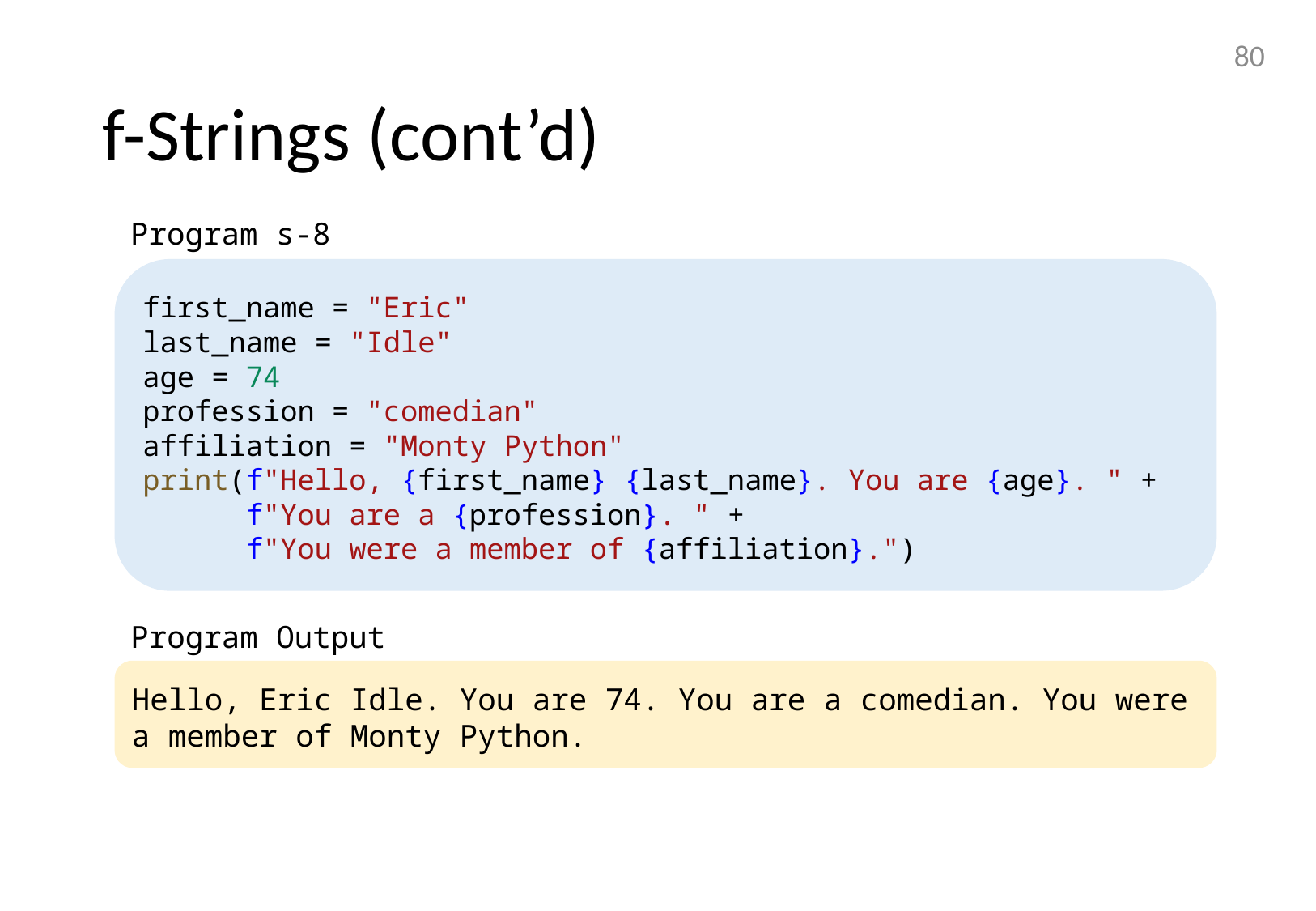

80
# f-Strings (cont’d)
Program s-8
first_name = "Eric"
last_name = "Idle"
age = 74
profession = "comedian"
affiliation = "Monty Python"
print(f"Hello, {first_name} {last_name}. You are {age}. " +
      f"You are a {profession}. " +
      f"You were a member of {affiliation}.")
Program Output
Hello, Eric Idle. You are 74. You are a comedian. You were a member of Monty Python.